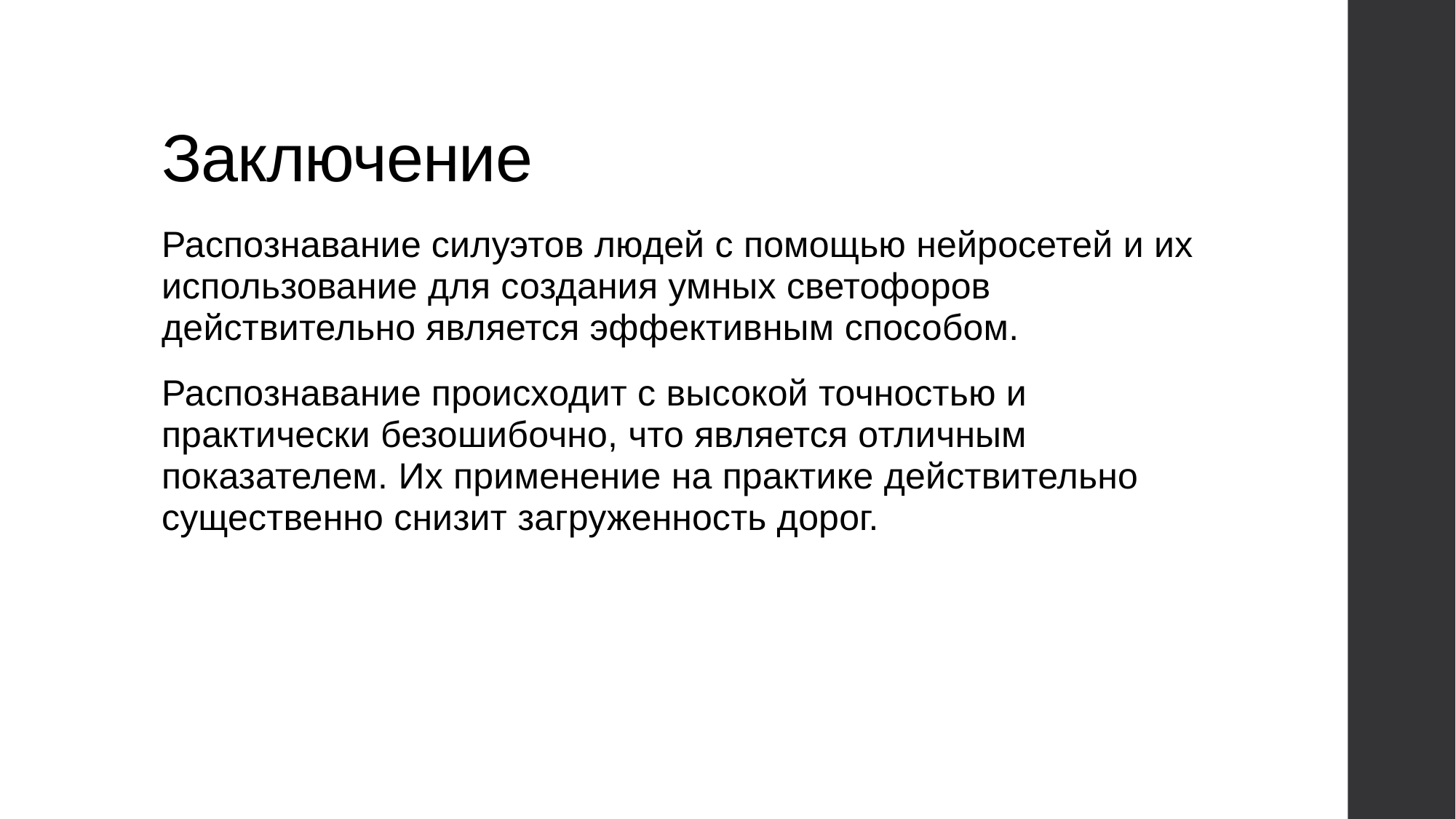

# Заключение
Распознавание силуэтов людей с помощью нейросетей и их использование для создания умных светофоров действительно является эффективным способом.
Распознавание происходит с высокой точностью и практически безошибочно, что является отличным показателем. Их применение на практике действительно существенно снизит загруженность дорог.